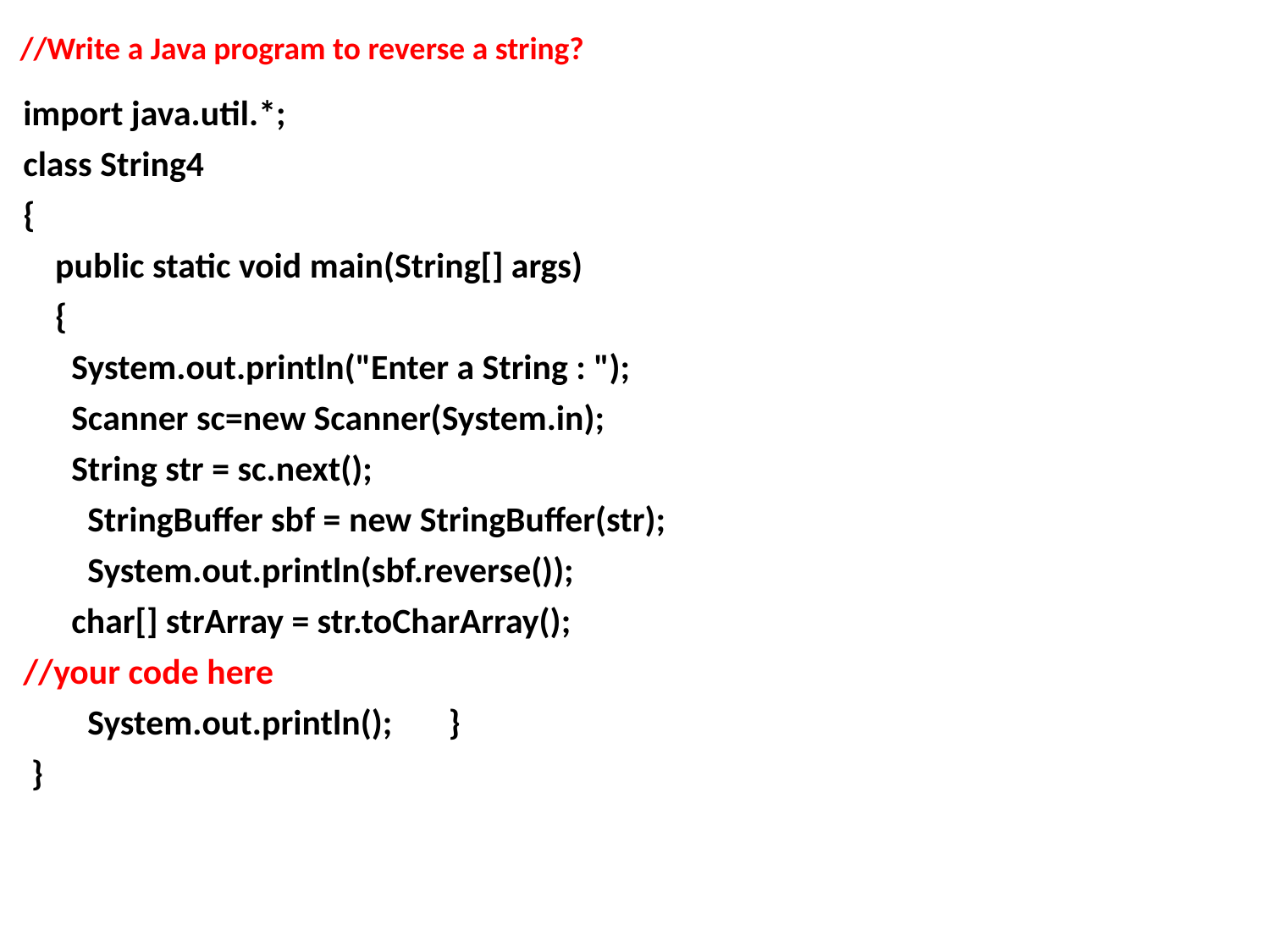

//Write a Java program to reverse a string?
import java.util.*;
class String4
{
    public static void main(String[] args)
    {
      System.out.println("Enter a String : ");
      Scanner sc=new Scanner(System.in);
      String str = sc.next();
        StringBuffer sbf = new StringBuffer(str);
        System.out.println(sbf.reverse());
      char[] strArray = str.toCharArray();
//your code here
        System.out.println();       }
 }